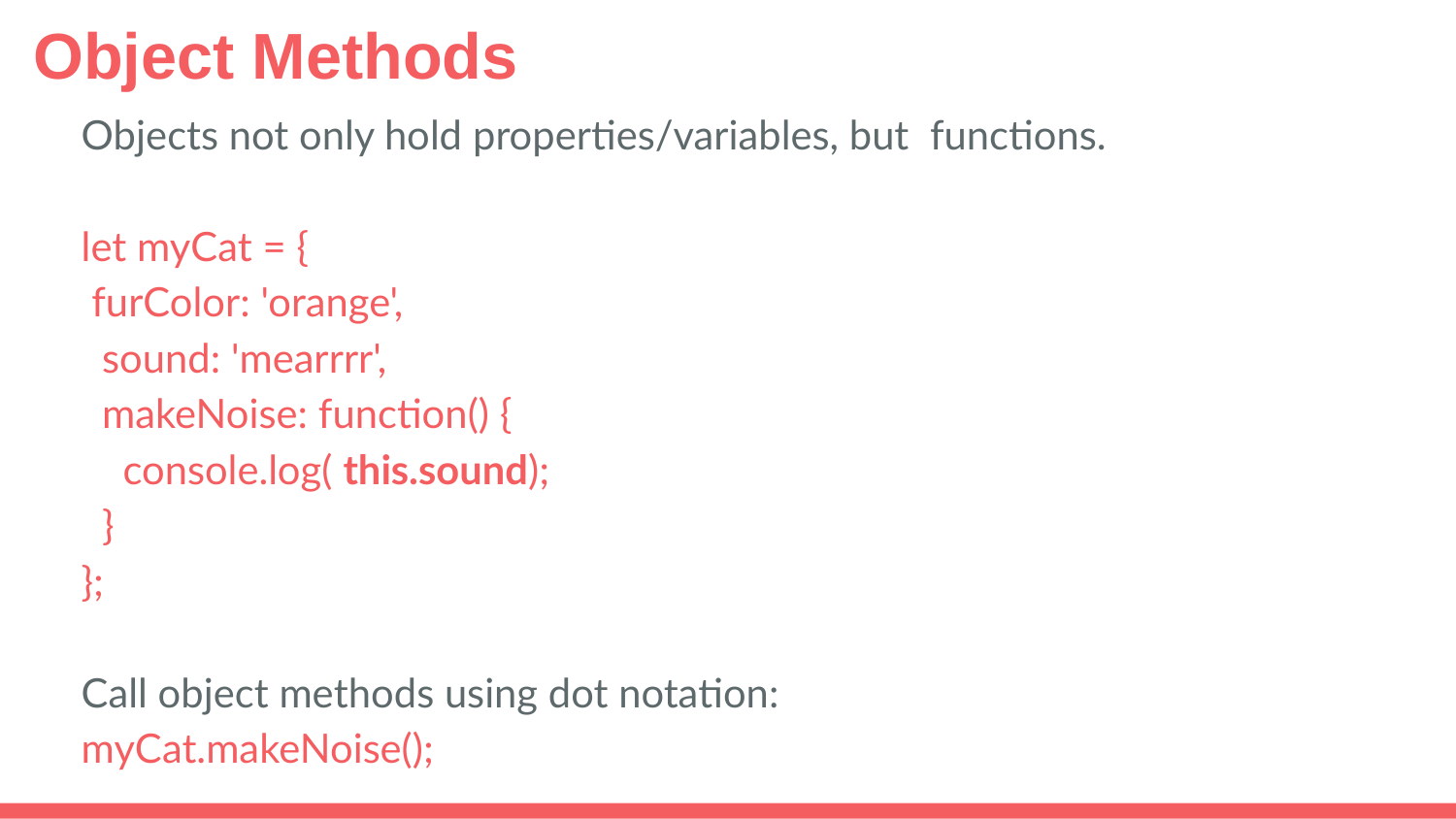

# Object Methods
Objects not only hold properties/variables, but  functions.

let myCat = {
 furColor: 'orange',
  sound: 'mearrrr',
  makeNoise: function() {
    console.log( this.sound);
  }
};

Call object methods using dot notation:
myCat.makeNoise();